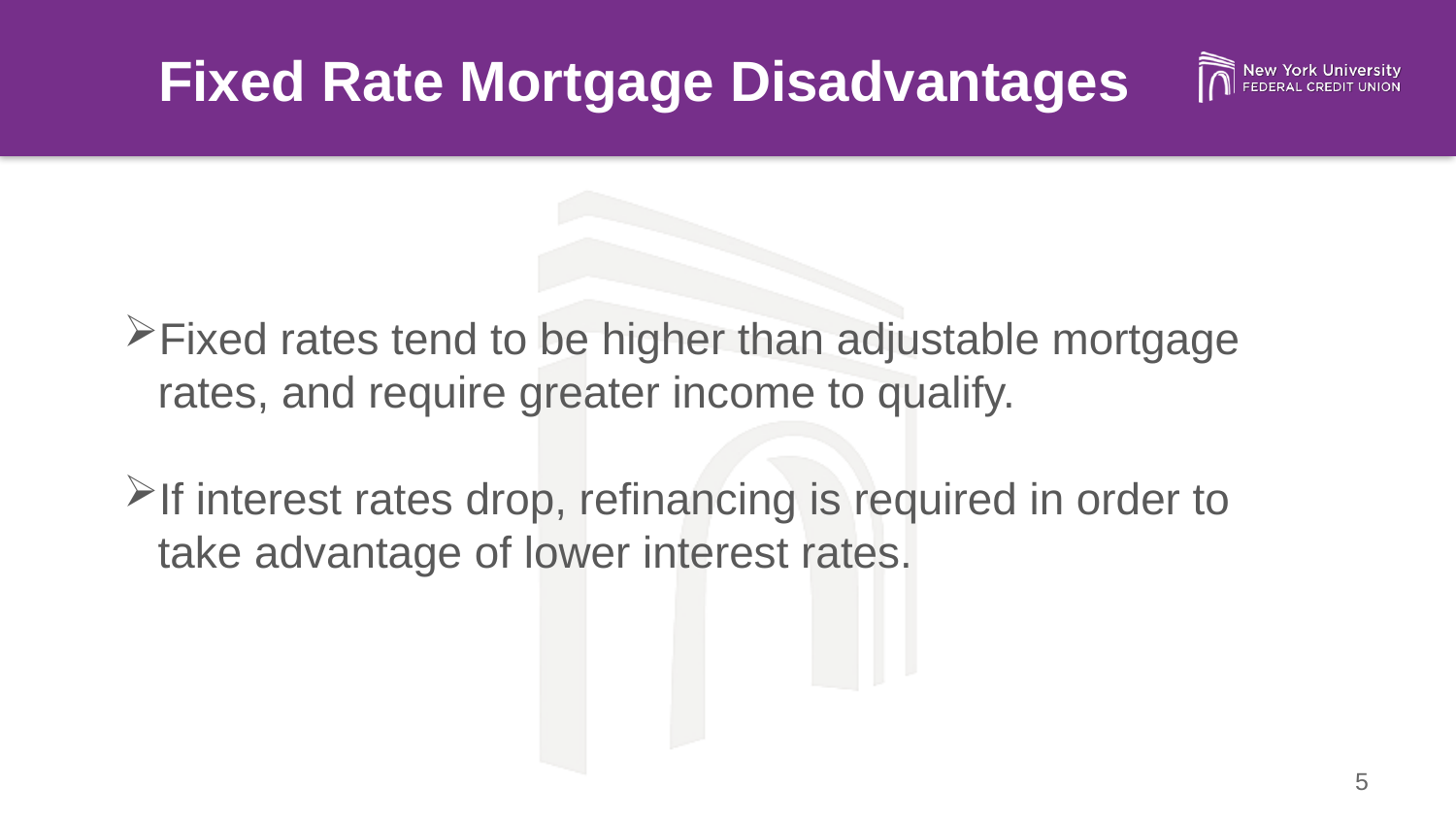

Fixed Rate Mortgage Disadvantages

Fixed rates tend to be higher than adjustable mortgage rates, and require greater income to qualify.

If interest rates drop, refinancing is required in order to take advantage of lower interest rates.
5